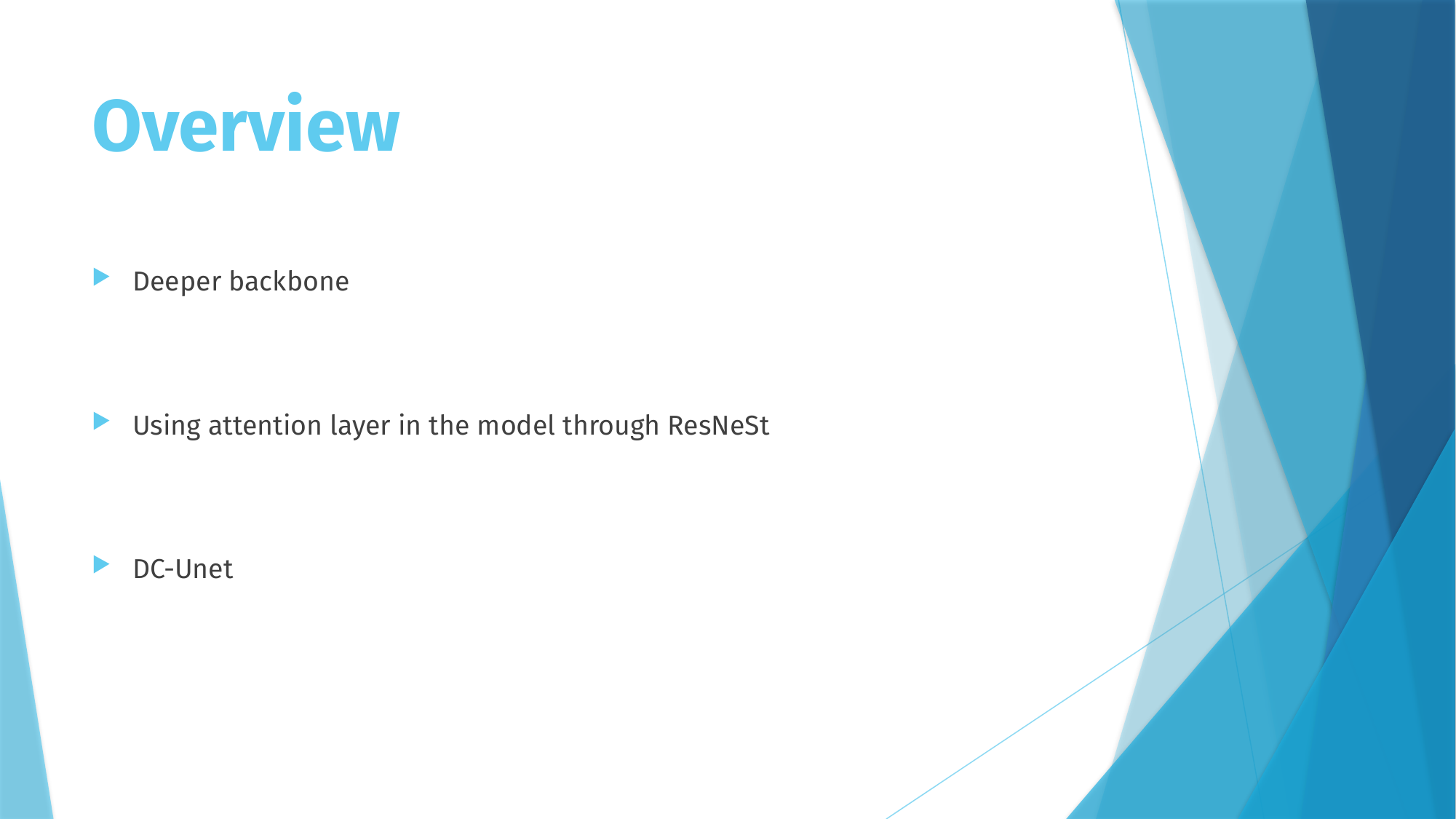

# Overview
Deeper backbone

Using attention layer in the model through ResNeSt

DC-Unet